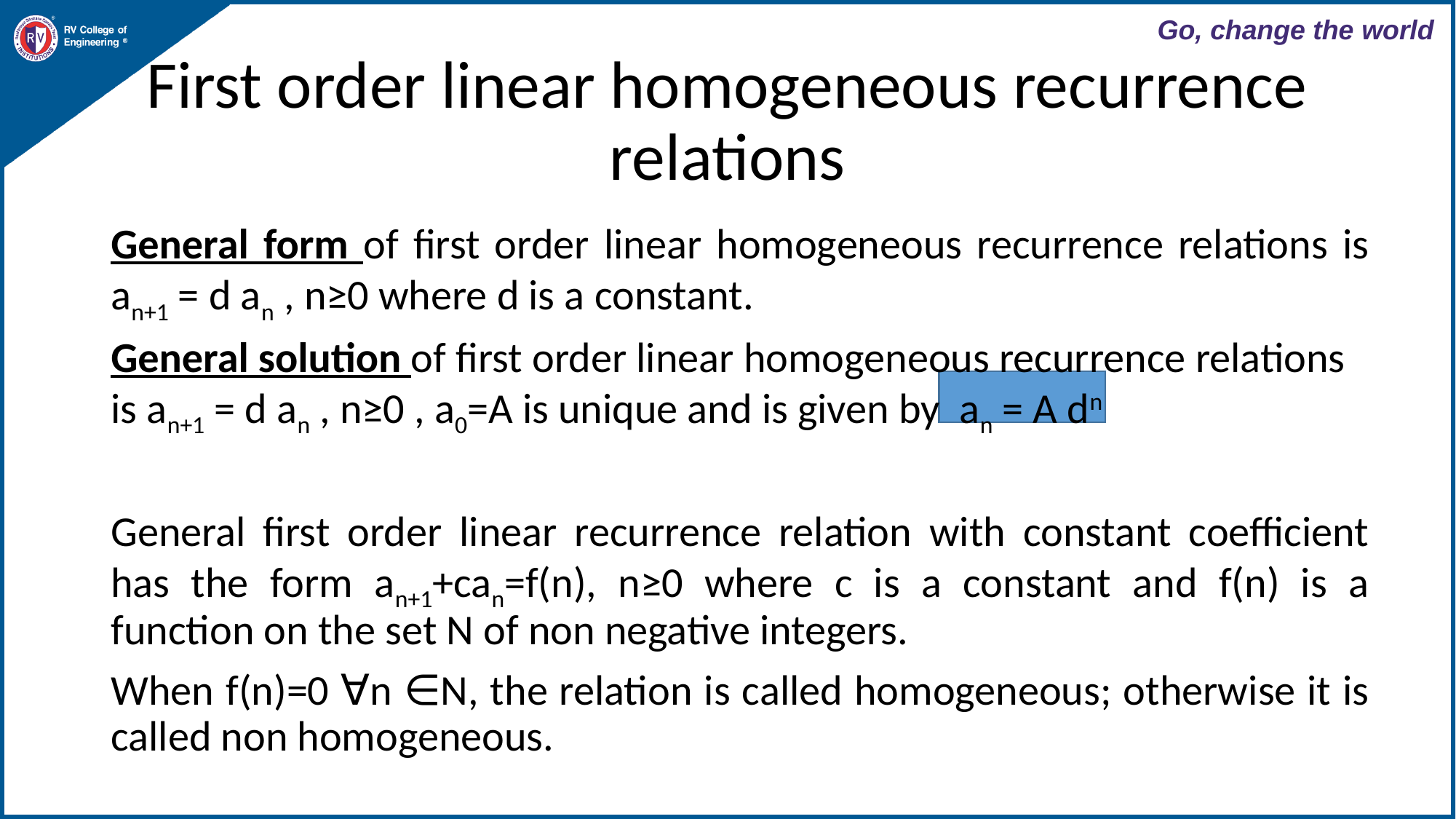

# First order linear homogeneous recurrence relations
General form of first order linear homogeneous recurrence relations is an+1 = d an , n≥0 where d is a constant.
General solution of first order linear homogeneous recurrence relations is an+1 = d an , n≥0 , a0=A is unique and is given by  an = A dn

General first order linear recurrence relation with constant coefficient has the form an+1+can=f(n), n≥0 where c is a constant and f(n) is a function on the set N of non negative integers.
When f(n)=0 ∀n ∈N, the relation is called homogeneous; otherwise it is called non homogeneous.